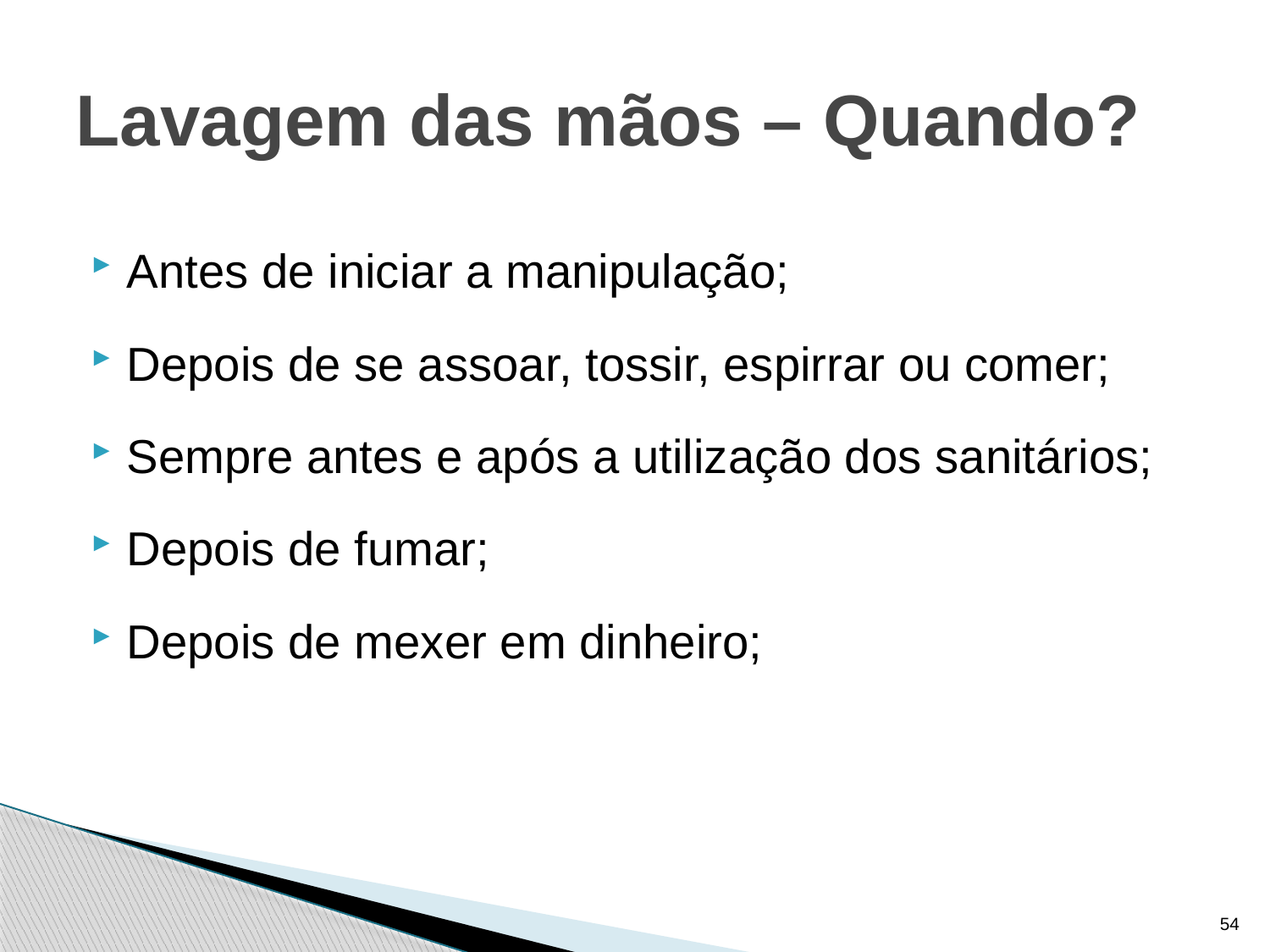

# Lavagem das mãos – Quando?
Antes de iniciar a manipulação;
Depois de se assoar, tossir, espirrar ou comer;
Sempre antes e após a utilização dos sanitários;
Depois de fumar;
Depois de mexer em dinheiro;
54